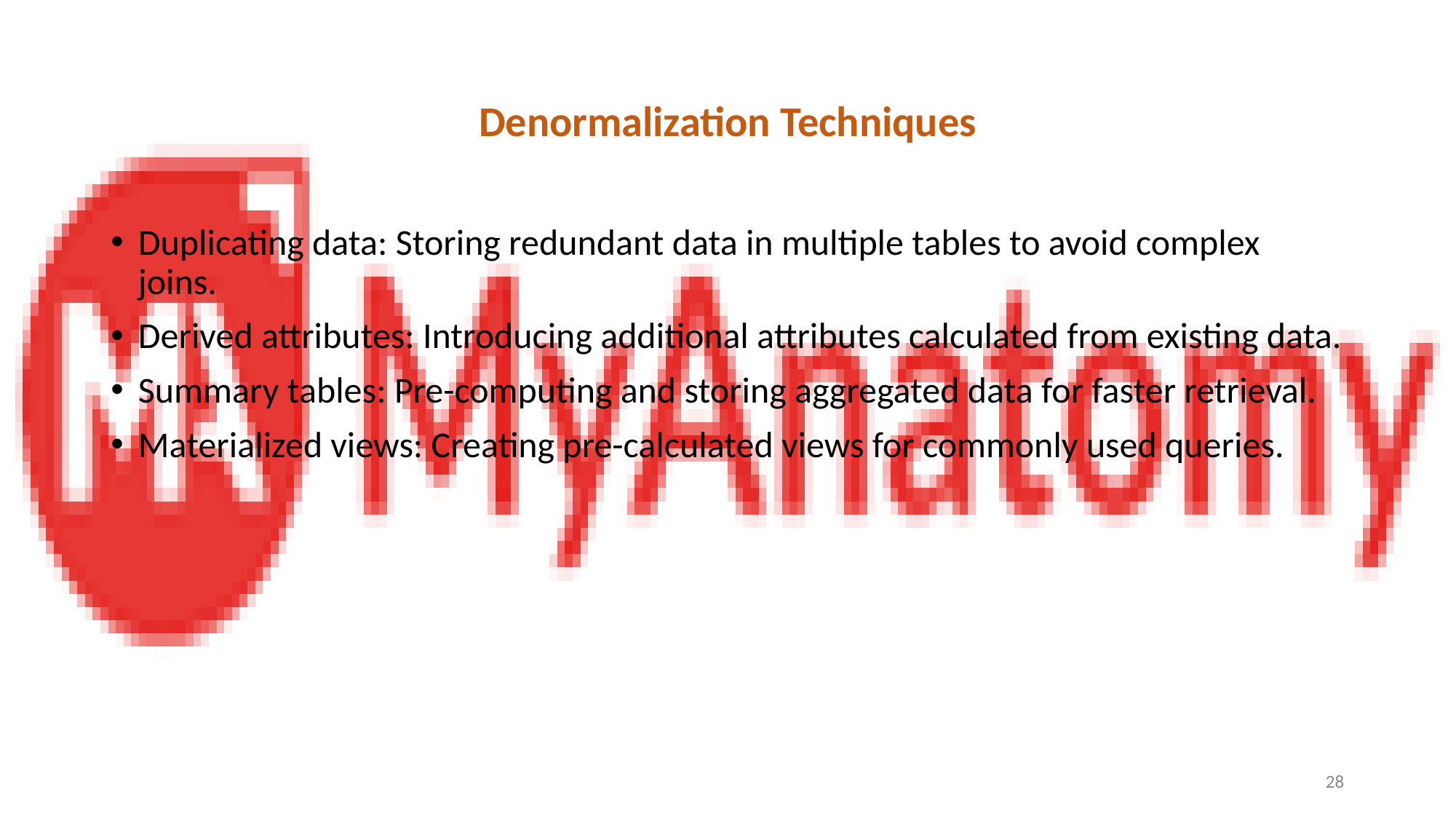

# Denormalization Techniques
Duplicating data: Storing redundant data in multiple tables to avoid complex joins.
Derived attributes: Introducing additional attributes calculated from existing data.
Summary tables: Pre-computing and storing aggregated data for faster retrieval.
Materialized views: Creating pre-calculated views for commonly used queries.
28